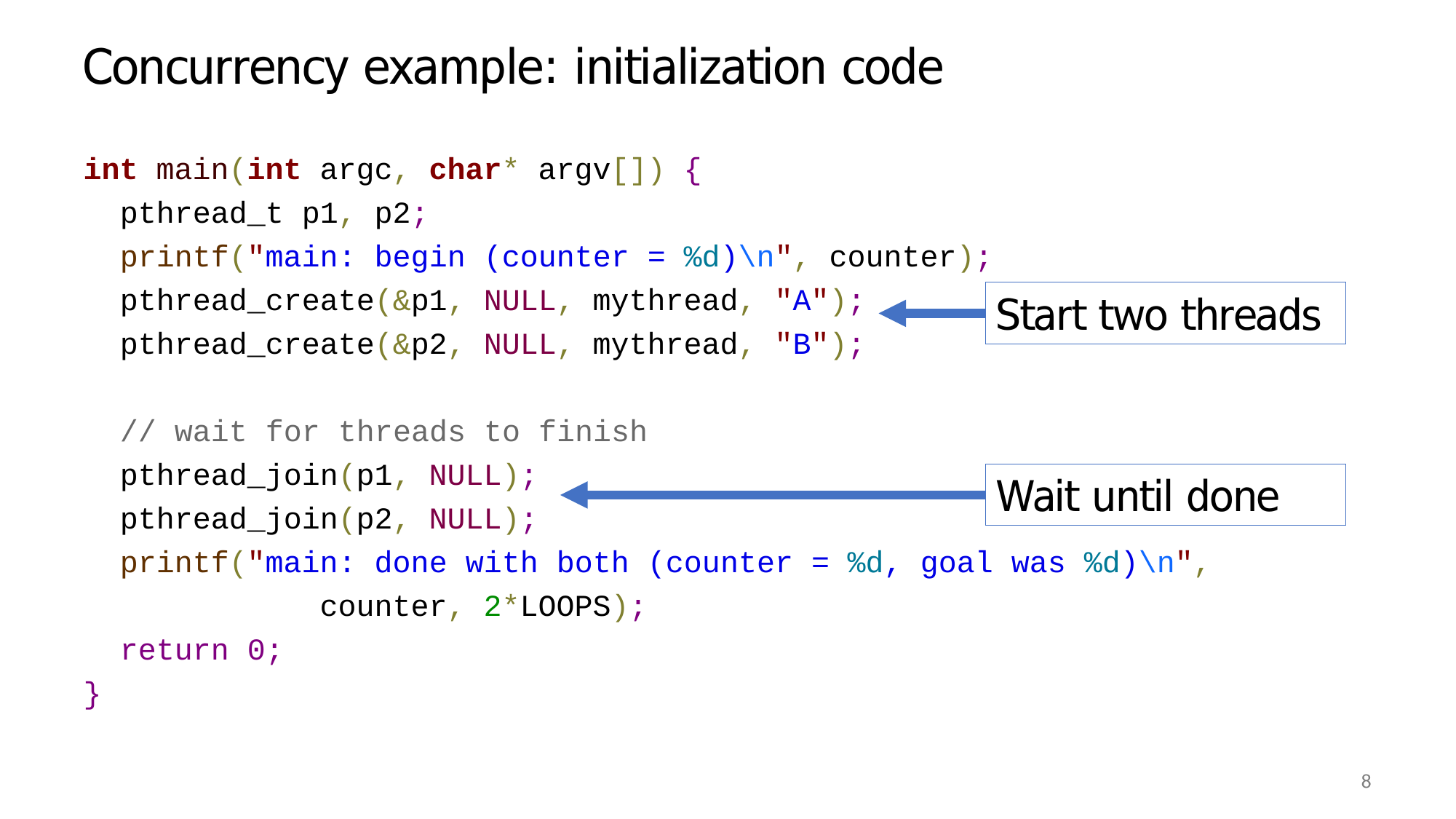

# Concurrency example: initialization code
int main(int argc, char* argv[]) {
  pthread_t p1, p2;
  printf("main: begin (counter = %d)\n", counter);
  pthread_create(&p1, NULL, mythread, "A");
  pthread_create(&p2, NULL, mythread, "B");

  // wait for threads to finish
  pthread_join(p1, NULL);
  pthread_join(p2, NULL);
  printf("main: done with both (counter = %d, goal was %d)\n",
		 counter, 2*LOOPS);
  return 0;
}

Start two threads
Wait until done
8